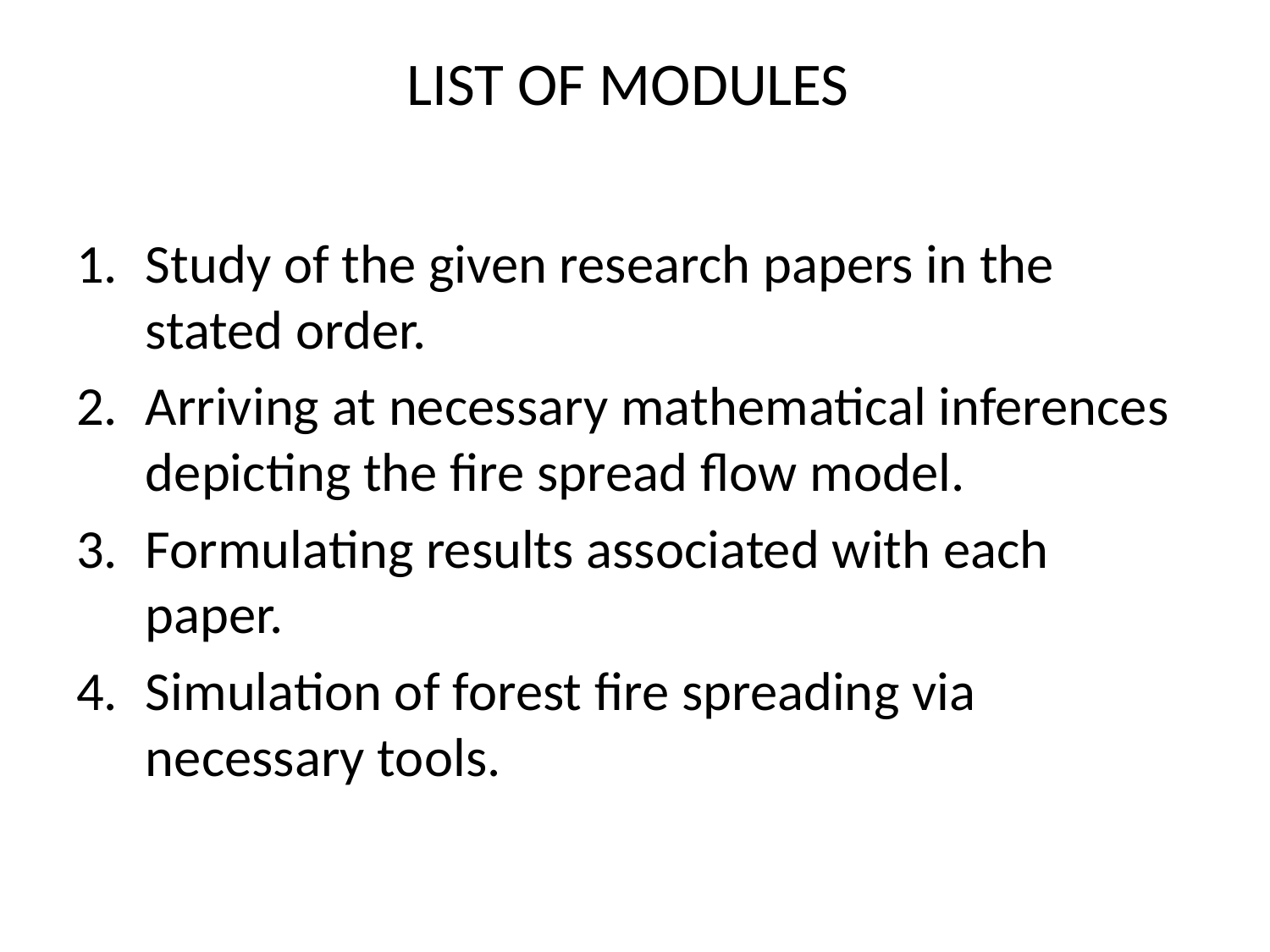

# LIST OF MODULES
Study of the given research papers in the stated order.
Arriving at necessary mathematical inferences depicting the fire spread flow model.
Formulating results associated with each paper.
Simulation of forest fire spreading via necessary tools.